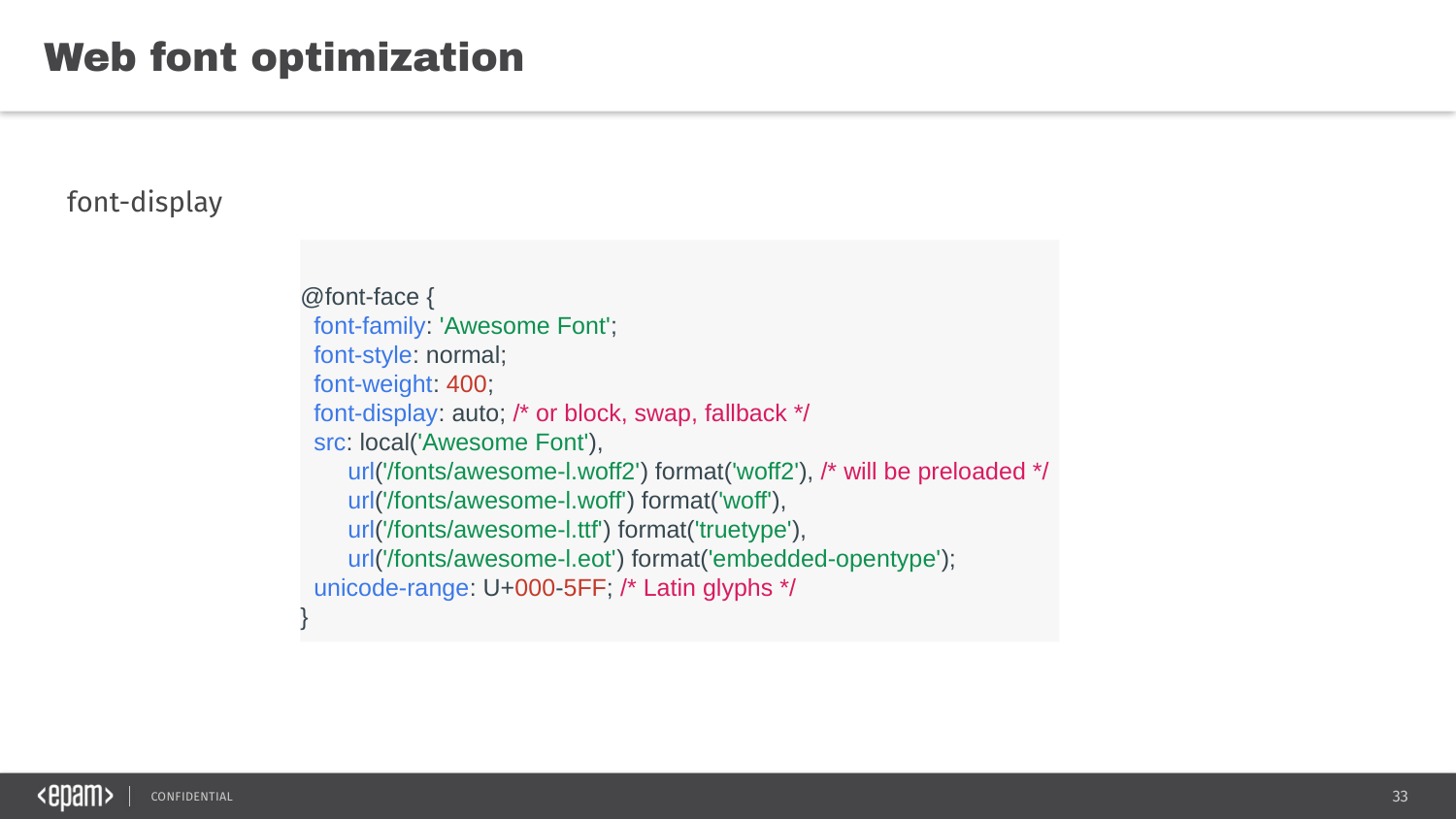

Web font optimization
font-display
@font-face {
  font-family: 'Awesome Font';
  font-style: normal;
  font-weight: 400;
  font-display: auto; /* or block, swap, fallback */
  src: local('Awesome Font'),
       url('/fonts/awesome-l.woff2') format('woff2'), /* will be preloaded */
       url('/fonts/awesome-l.woff') format('woff'),
       url('/fonts/awesome-l.ttf') format('truetype'),
       url('/fonts/awesome-l.eot') format('embedded-opentype');
  unicode-range: U+000-5FF; /* Latin glyphs */
}